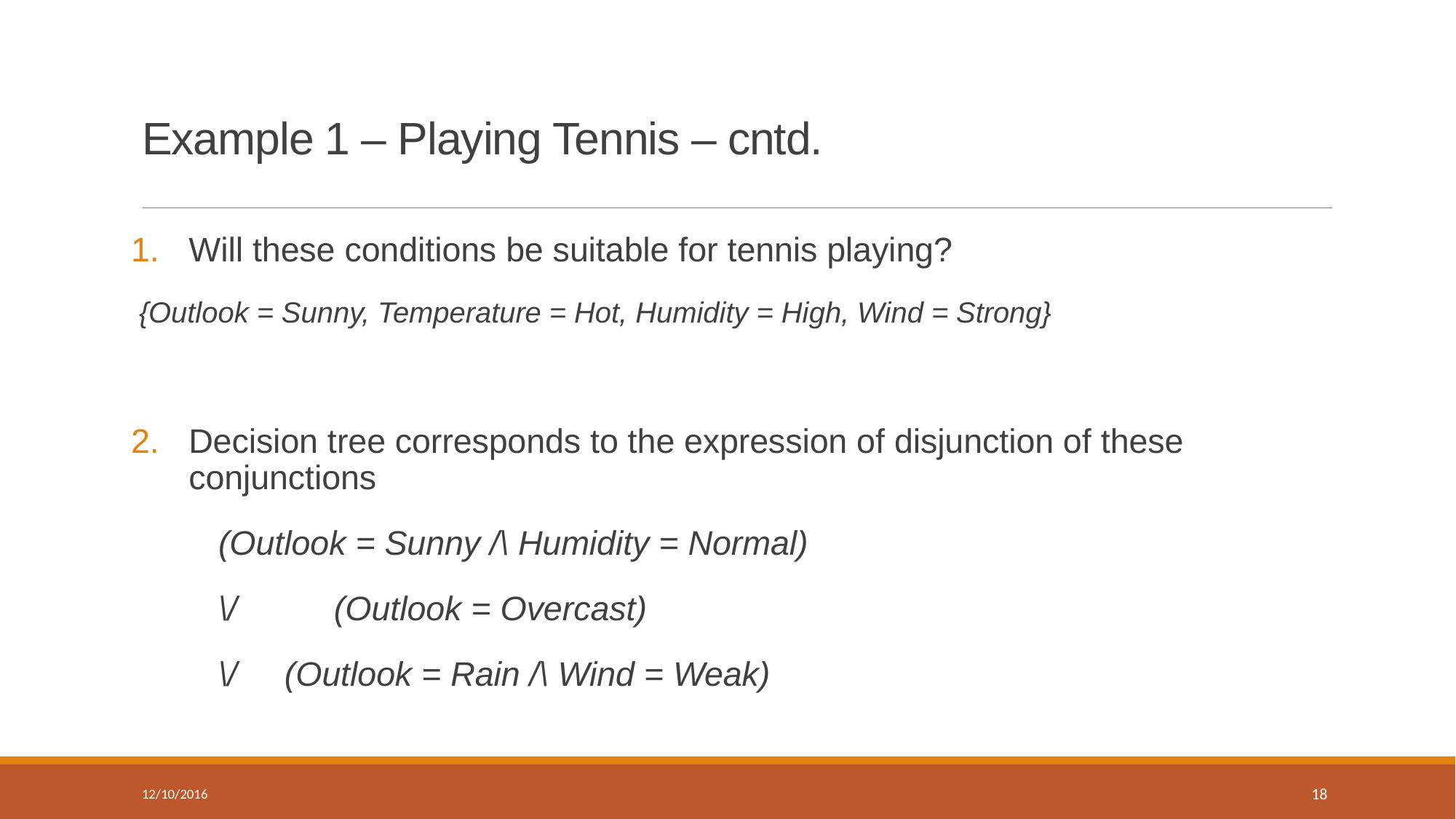

# Example 1 – Playing Tennis – cntd.
Will these conditions be suitable for tennis playing?
 {Outlook = Sunny, Temperature = Hot, Humidity = High, Wind = Strong}

Decision tree corresponds to the expression of disjunction of these conjunctions
	(Outlook = Sunny /\ Humidity = Normal)
	\/ 	   (Outlook = Overcast)
	\/     (Outlook = Rain /\ Wind = Weak)

12/10/2016
18